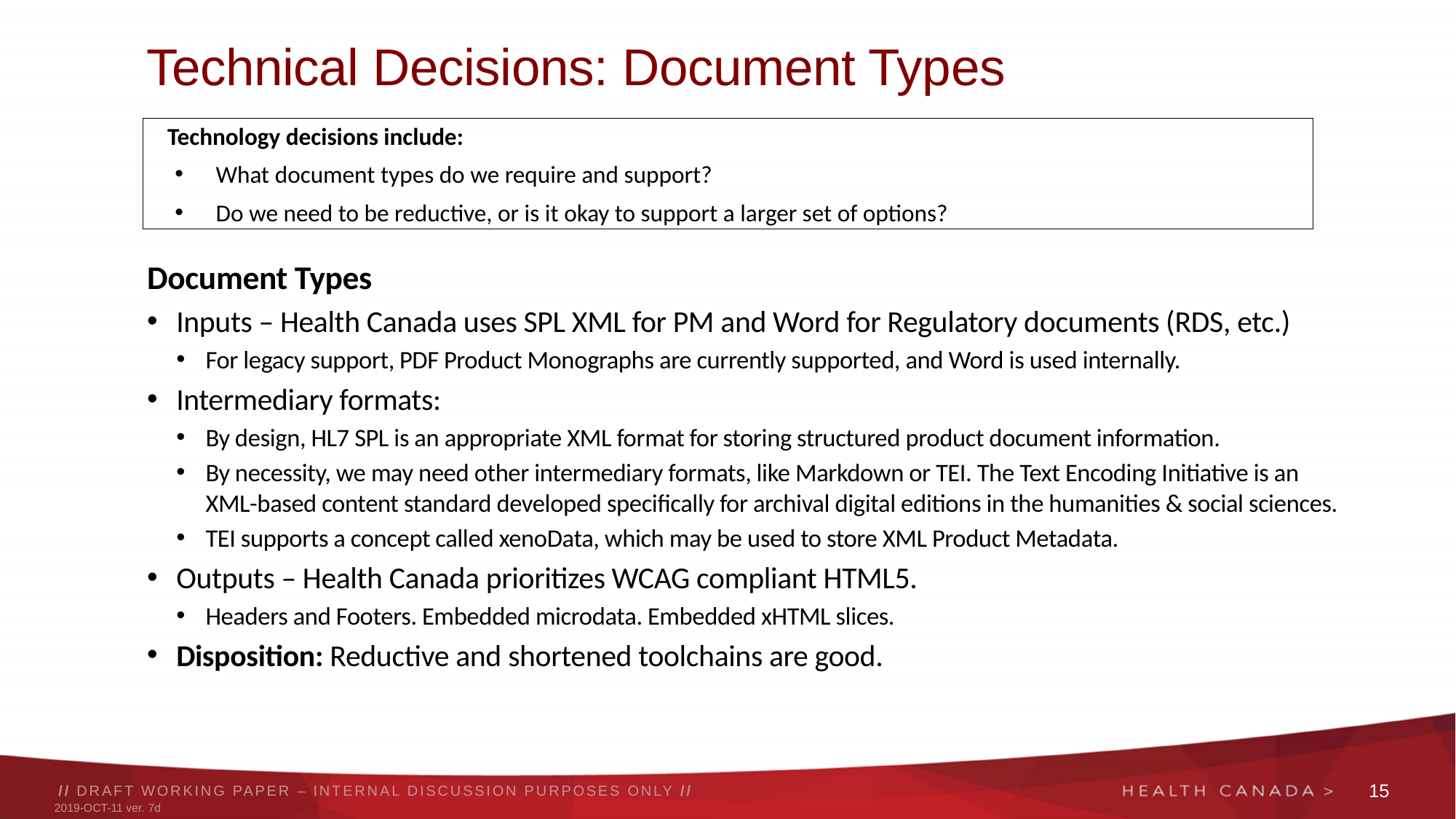

# Technical Decisions: Document Types
Technology decisions include:
What document types do we require and support?
Do we need to be reductive, or is it okay to support a larger set of options?
Document Types
Inputs – Health Canada uses SPL XML for PM and Word for Regulatory documents (RDS, etc.)
For legacy support, PDF Product Monographs are currently supported, and Word is used internally.
Intermediary formats:
By design, HL7 SPL is an appropriate XML format for storing structured product document information.
By necessity, we may need other intermediary formats, like Markdown or TEI. The Text Encoding Initiative is an XML-based content standard developed specifically for archival digital editions in the humanities & social sciences.
TEI supports a concept called xenoData, which may be used to store XML Product Metadata.
Outputs – Health Canada prioritizes WCAG compliant HTML5.
Headers and Footers. Embedded microdata. Embedded xHTML slices.
Disposition: Reductive and shortened toolchains are good.